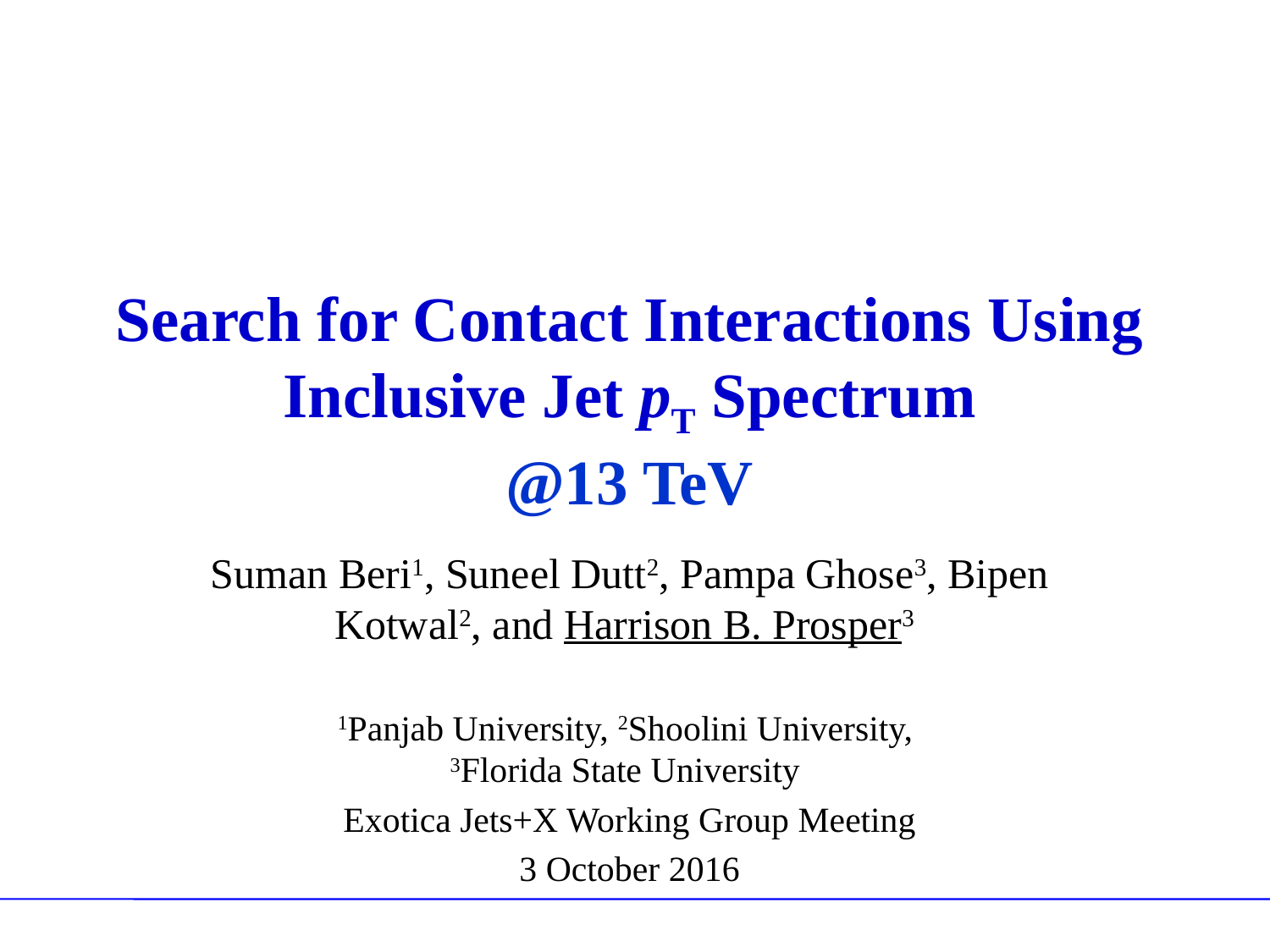

# Search for Contact Interactions Using Inclusive Jet pT Spectrum @13 TeV
Suman Beri1, Suneel Dutt2, Pampa Ghose3, Bipen Kotwal2, and Harrison B. Prosper3
1Panjab University, 2Shoolini University,
3Florida State University
Exotica Jets+X Working Group Meeting
3 October 2016